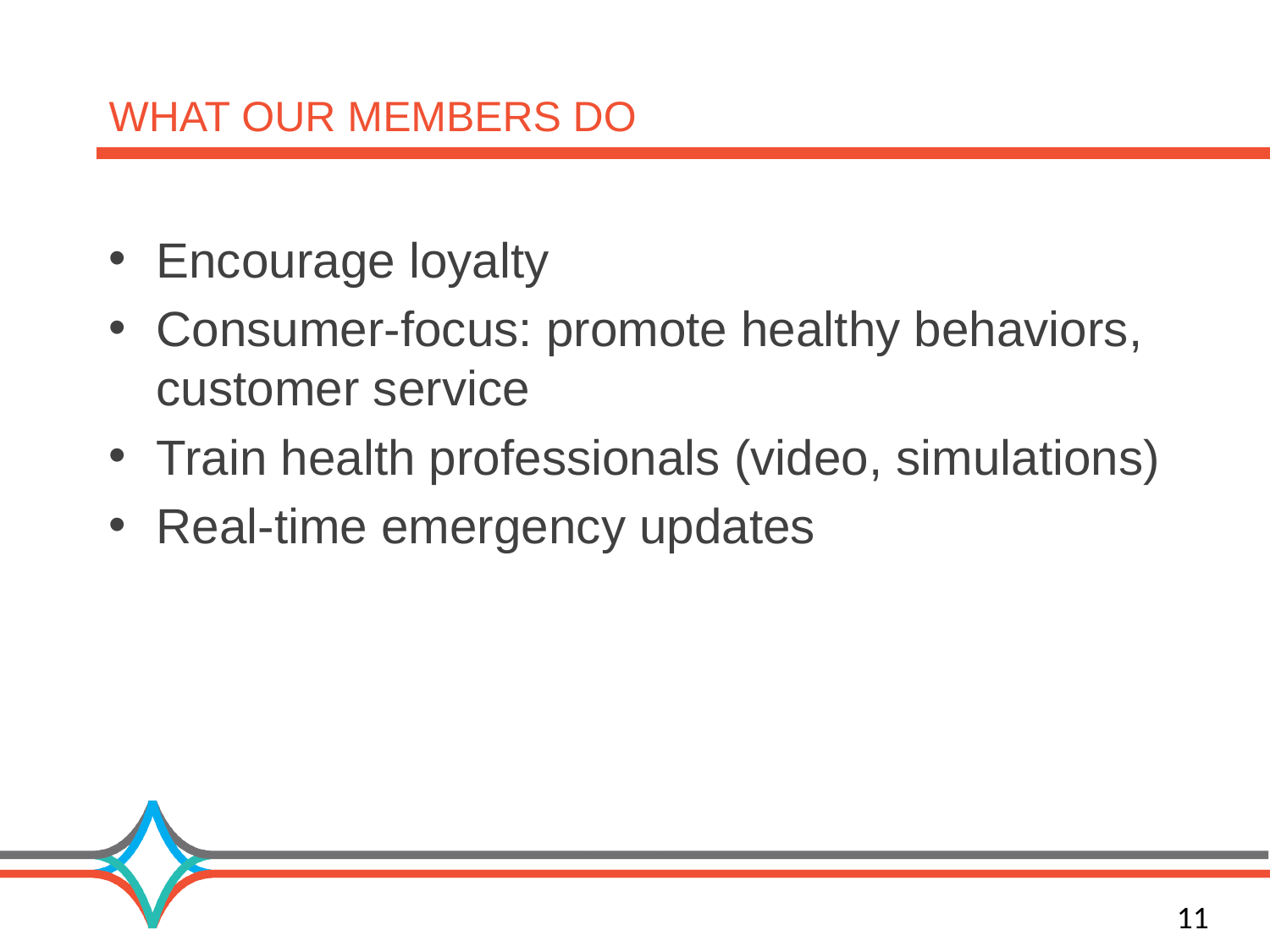

# What Our Members Do
Encourage loyalty
Consumer-focus: promote healthy behaviors, customer service
Train health professionals (video, simulations)
Real-time emergency updates

11